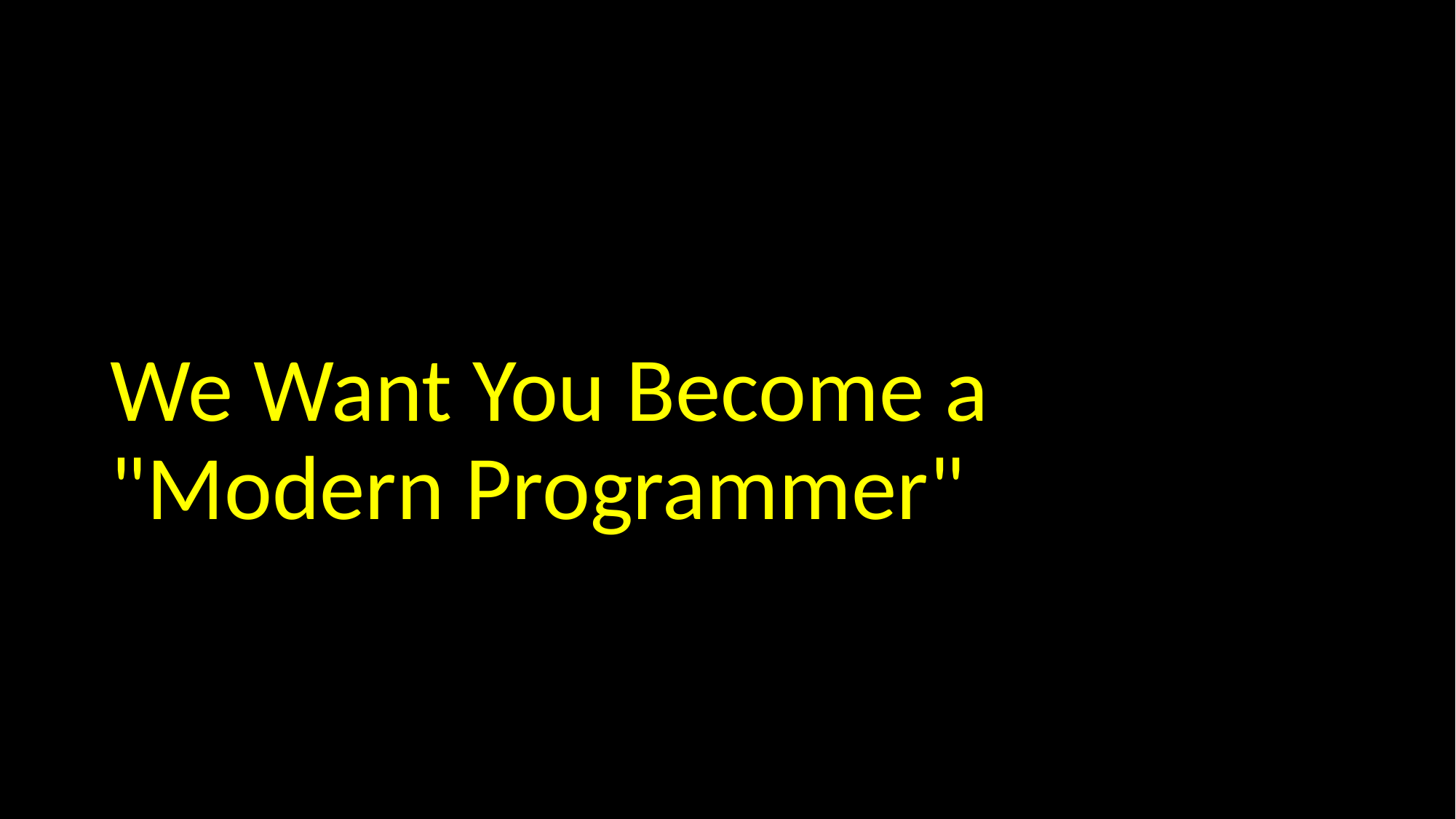

# We Want You Become a "Modern Programmer"